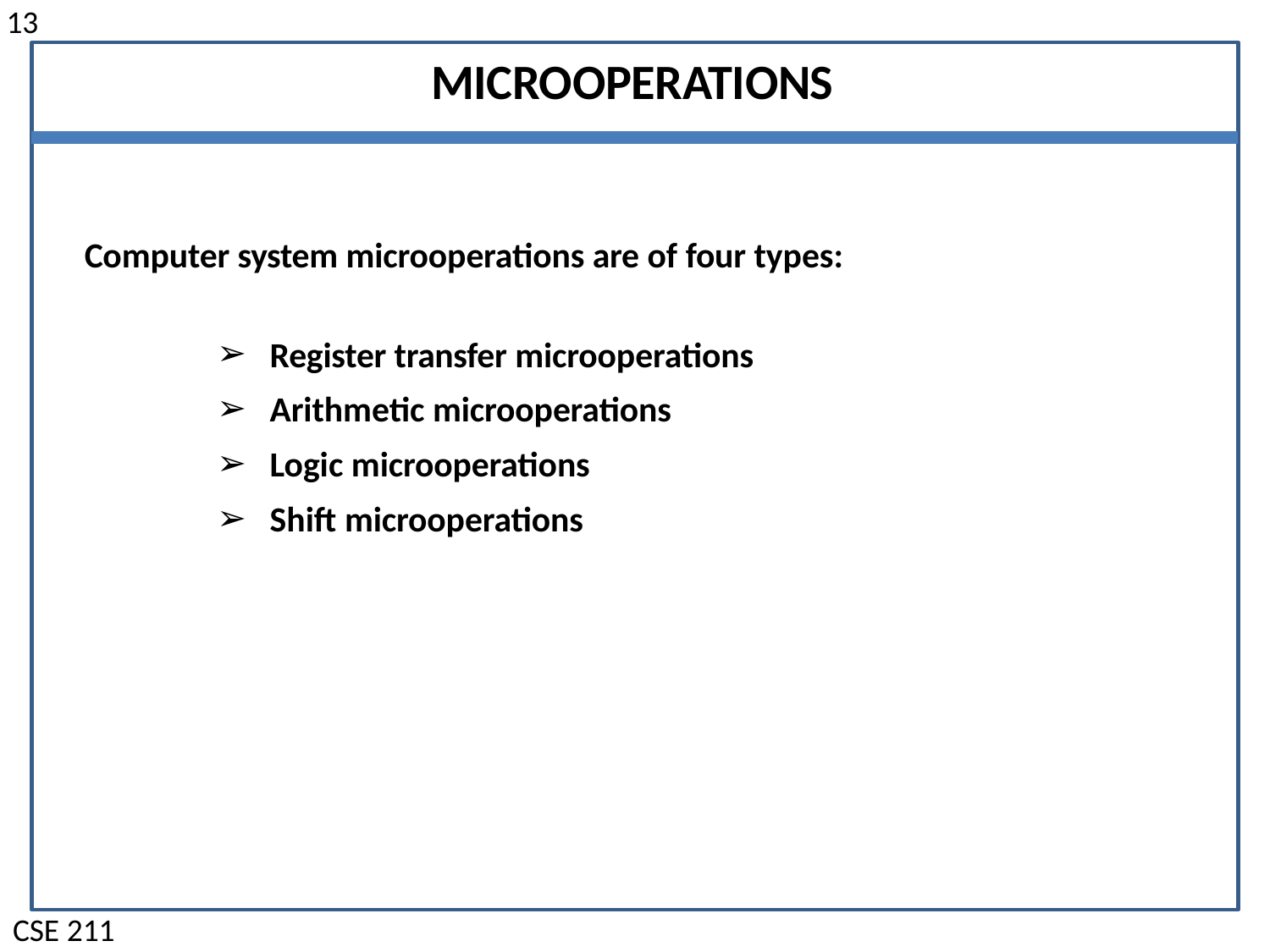

13
# MICROOPERATIONS

Computer system microoperations are of four types:

Register transfer microoperations
Arithmetic microoperations
Logic microoperations
Shift microoperations
CSE 211